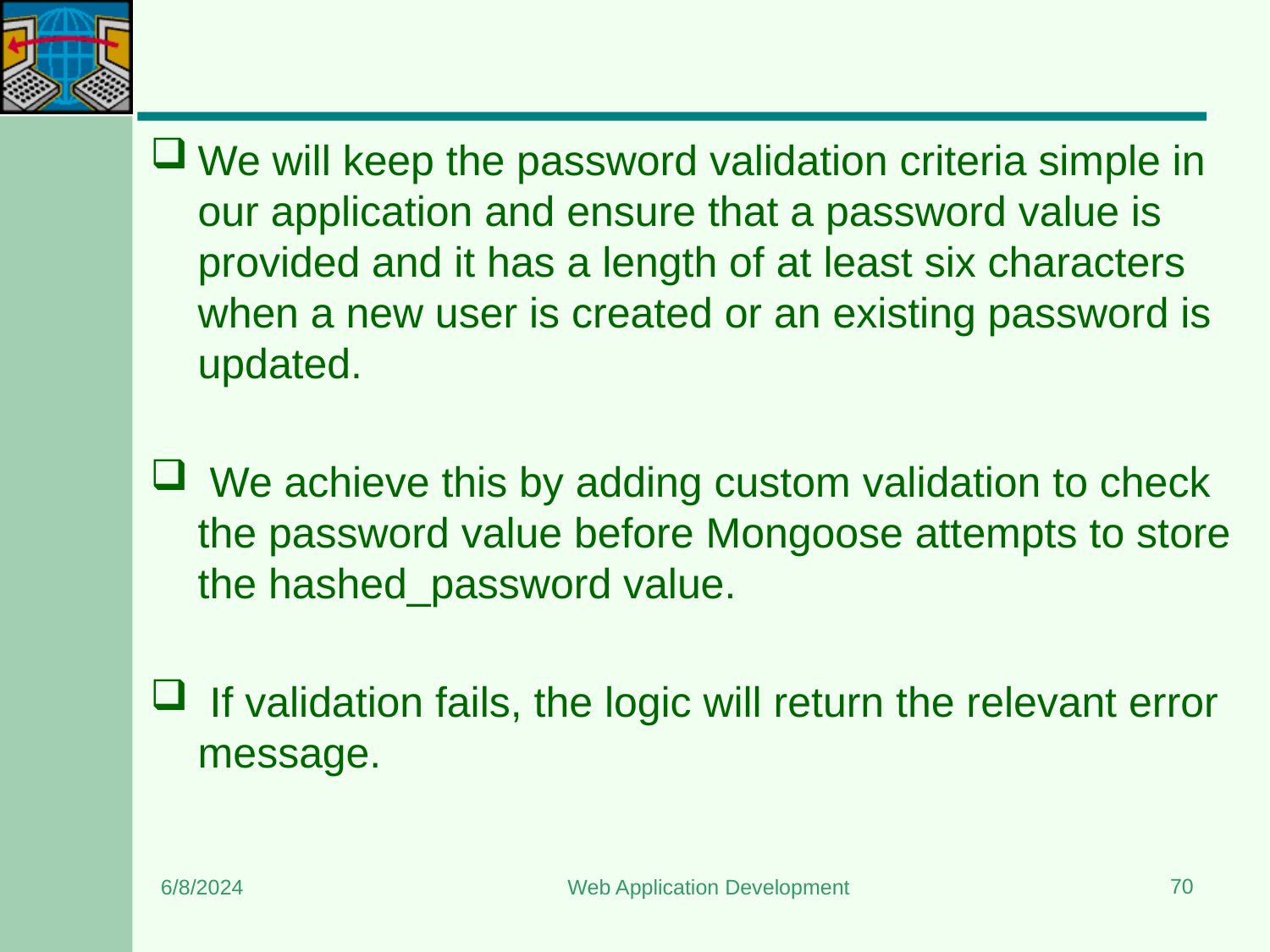

#
We will keep the password validation criteria simple in our application and ensure that a password value is provided and it has a length of at least six characters when a new user is created or an existing password is updated.

 We achieve this by adding custom validation to check the password value before Mongoose attempts to store the hashed_password value.

 If validation fails, the logic will return the relevant error message.

70
6/8/2024
Web Application Development